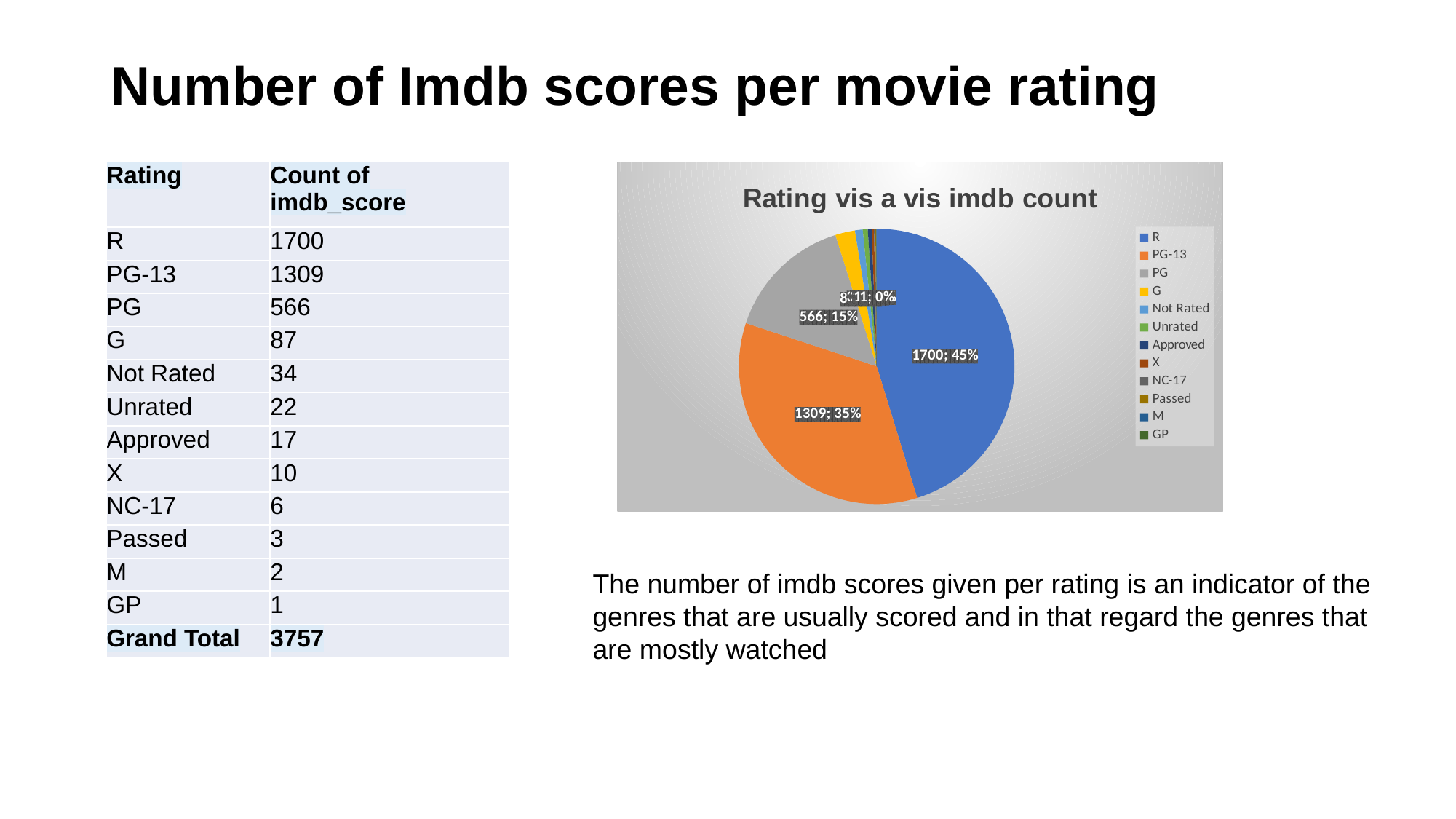

# Number of Imdb scores per movie rating
| Rating | Count of imdb\_score |
| --- | --- |
| R | 1700 |
| PG-13 | 1309 |
| PG | 566 |
| G | 87 |
| Not Rated | 34 |
| Unrated | 22 |
| Approved | 17 |
| X | 10 |
| NC-17 | 6 |
| Passed | 3 |
| M | 2 |
| GP | 1 |
| Grand Total | 3757 |

### Chart: Rating vis a vis imdb count

| Category | Total |
|---|---|
| R | 1700.0 |
| PG-13 | 1309.0 |
| PG | 566.0 |
| G | 87.0 |
| Not Rated | 34.0 |
| Unrated | 22.0 |
| Approved | 17.0 |
| X | 10.0 |
| NC-17 | 6.0 |
| Passed | 3.0 |
| M | 2.0 |
| GP | 1.0 |
The number of imdb scores given per rating is an indicator of the genres that are usually scored and in that regard the genres that are mostly watched